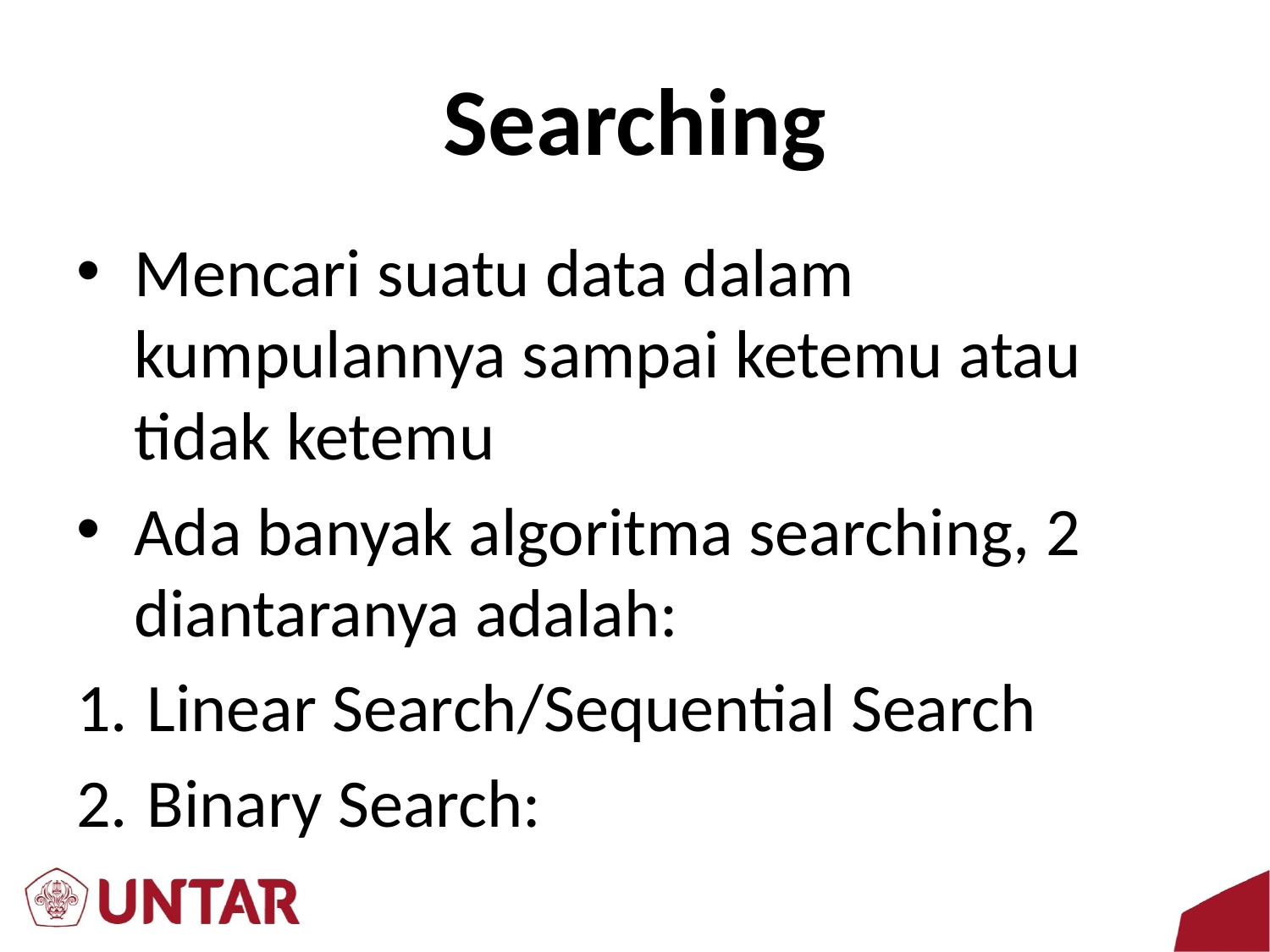

# Searching
Mencari suatu data dalam kumpulannya sampai ketemu atau tidak ketemu
Ada banyak algoritma searching, 2 diantaranya adalah:
Linear Search/Sequential Search
Binary Search: